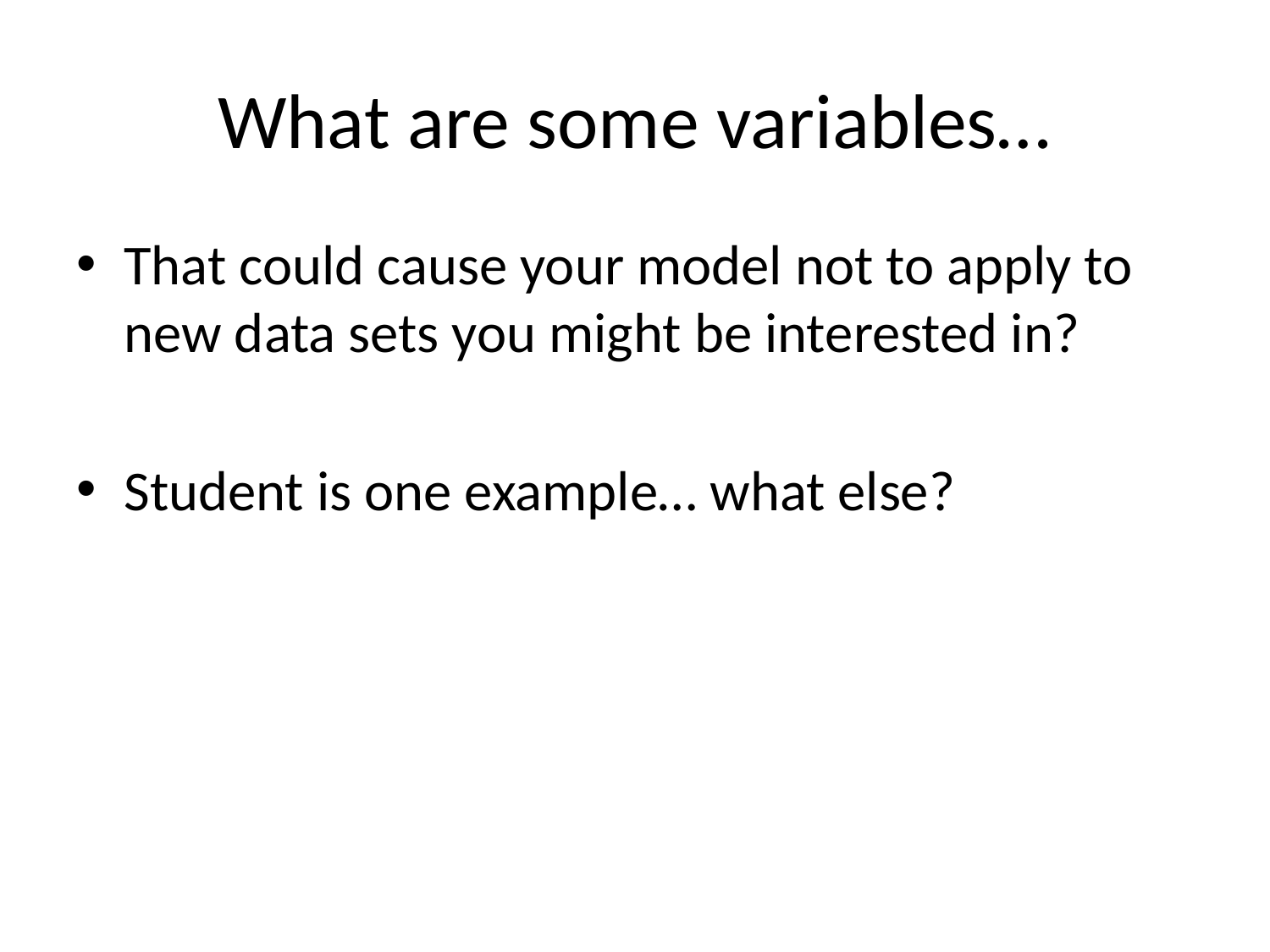

# What are some variables…
That could cause your model not to apply to new data sets you might be interested in?

Student is one example… what else?